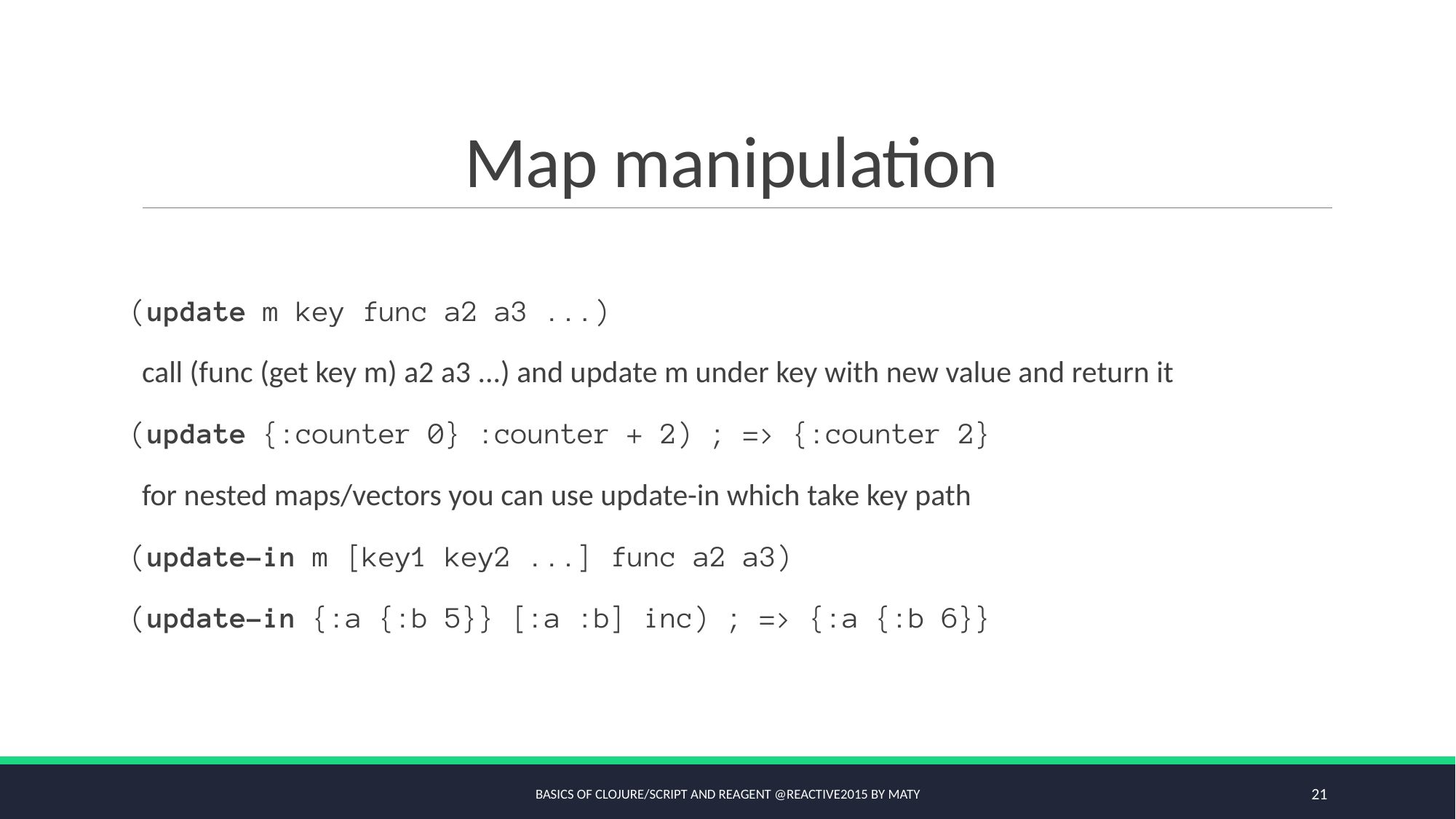

# Map manipulation
(update m key func a2 a3 ...)
call (func (get key m) a2 a3 ...) and update m under key with new value and return it
(update {:counter 0} :counter + 2) ; => {:counter 2}
for nested maps/vectors you can use update-in which take key path
(update-in m [key1 key2 ...] func a2 a3)
(update-in {:a {:b 5}} [:a :b] inc) ; => {:a {:b 6}}
Basics of Clojure/script and Reagent @Reactive2015 by Maty
21